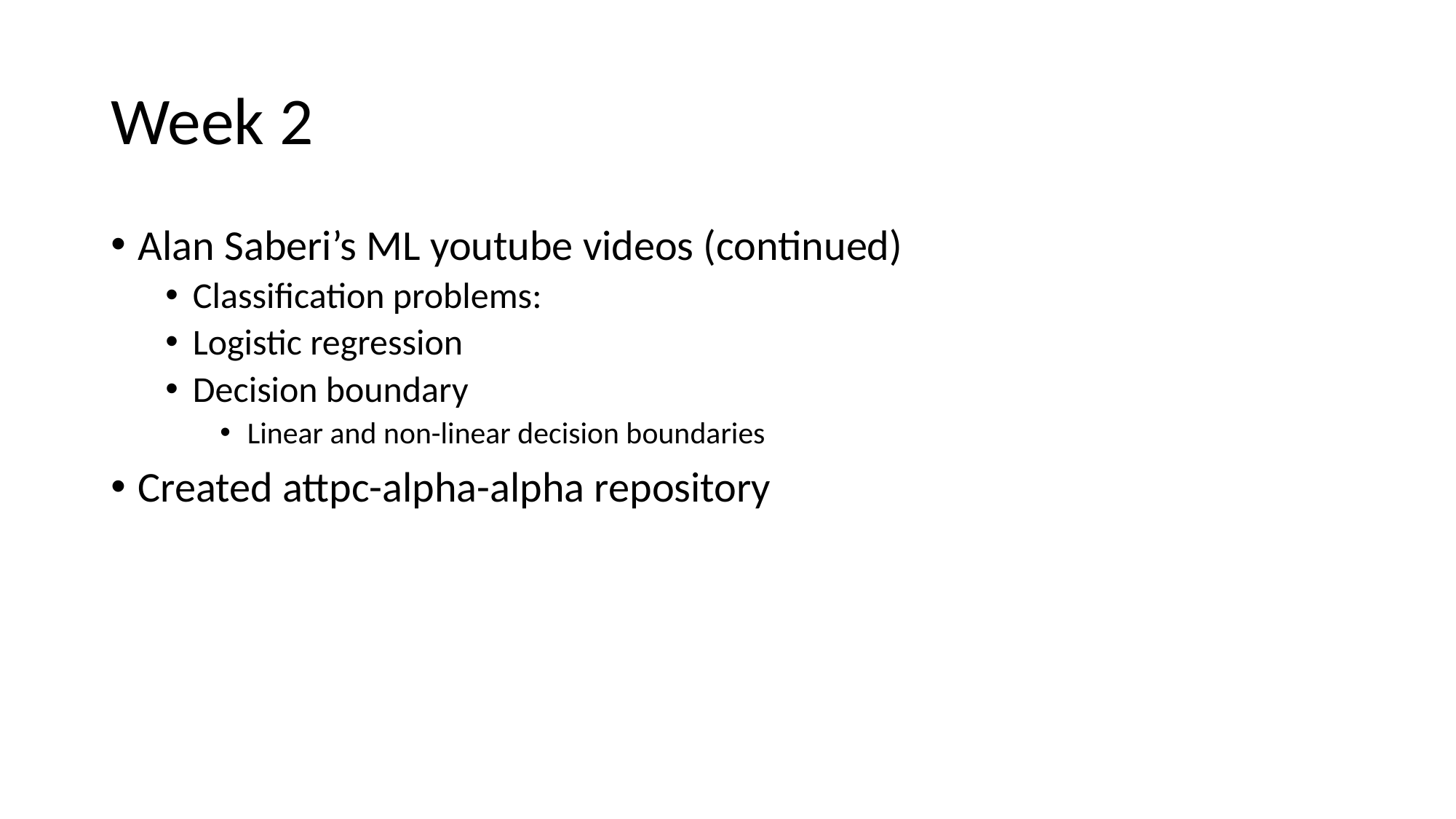

# Week 2
Alan Saberi’s ML youtube videos (continued)
Classification problems:
Logistic regression
Decision boundary
Linear and non-linear decision boundaries
Created attpc-alpha-alpha repository